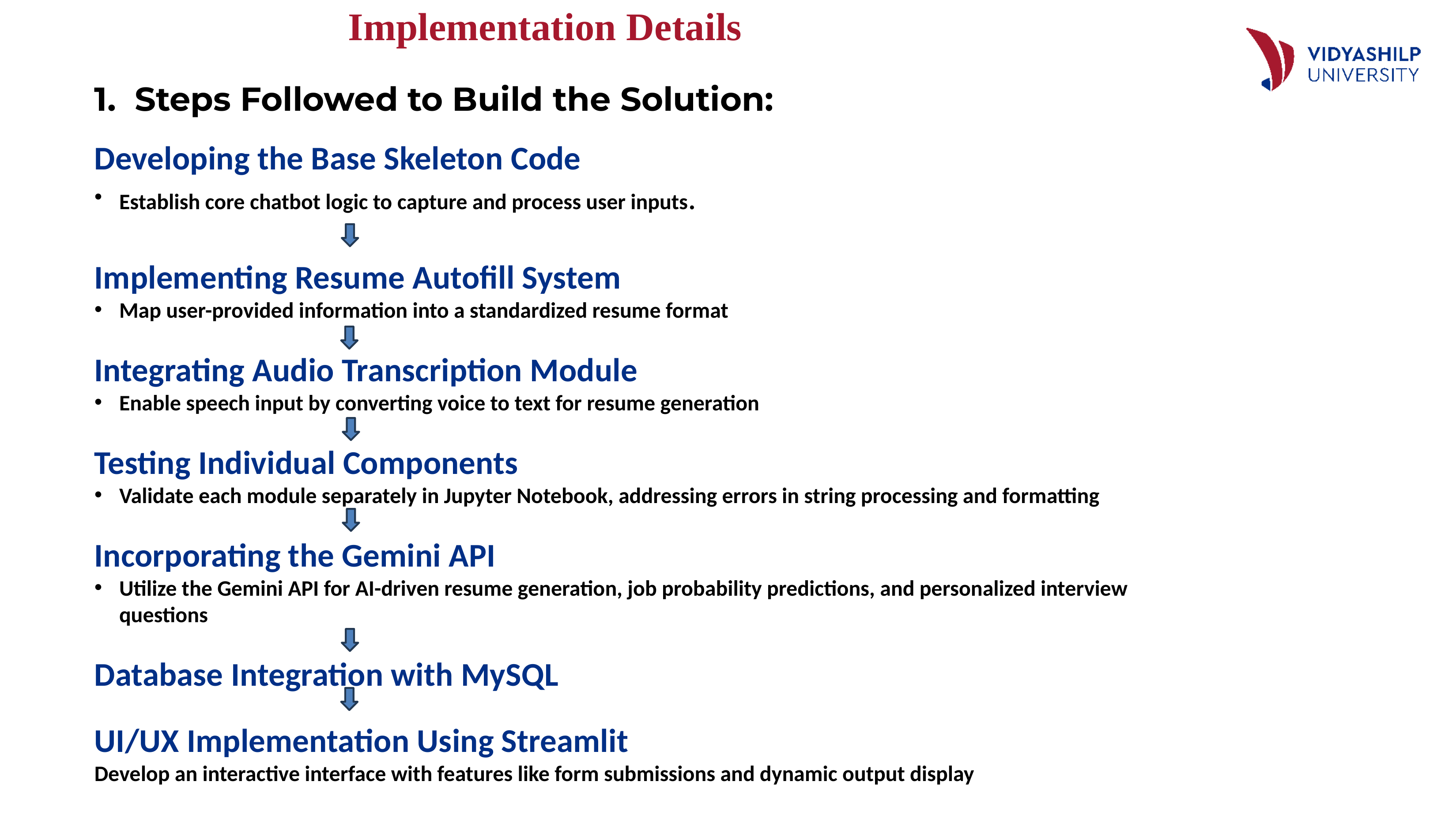

Implementation Details

1.  Steps Followed to Build the Solution:

Developing the Base Skeleton Code
Establish core chatbot logic to capture and process user inputs.

Implementing Resume Autofill System
Map user-provided information into a standardized resume format

Integrating Audio Transcription Module
Enable speech input by converting voice to text for resume generation

Testing Individual Components
Validate each module separately in Jupyter Notebook, addressing errors in string processing and formatting

Incorporating the Gemini API
Utilize the Gemini API for AI-driven resume generation, job probability predictions, and personalized interview questions

Database Integration with MySQL

UI/UX Implementation Using Streamlit
Develop an interactive interface with features like form submissions and dynamic output display